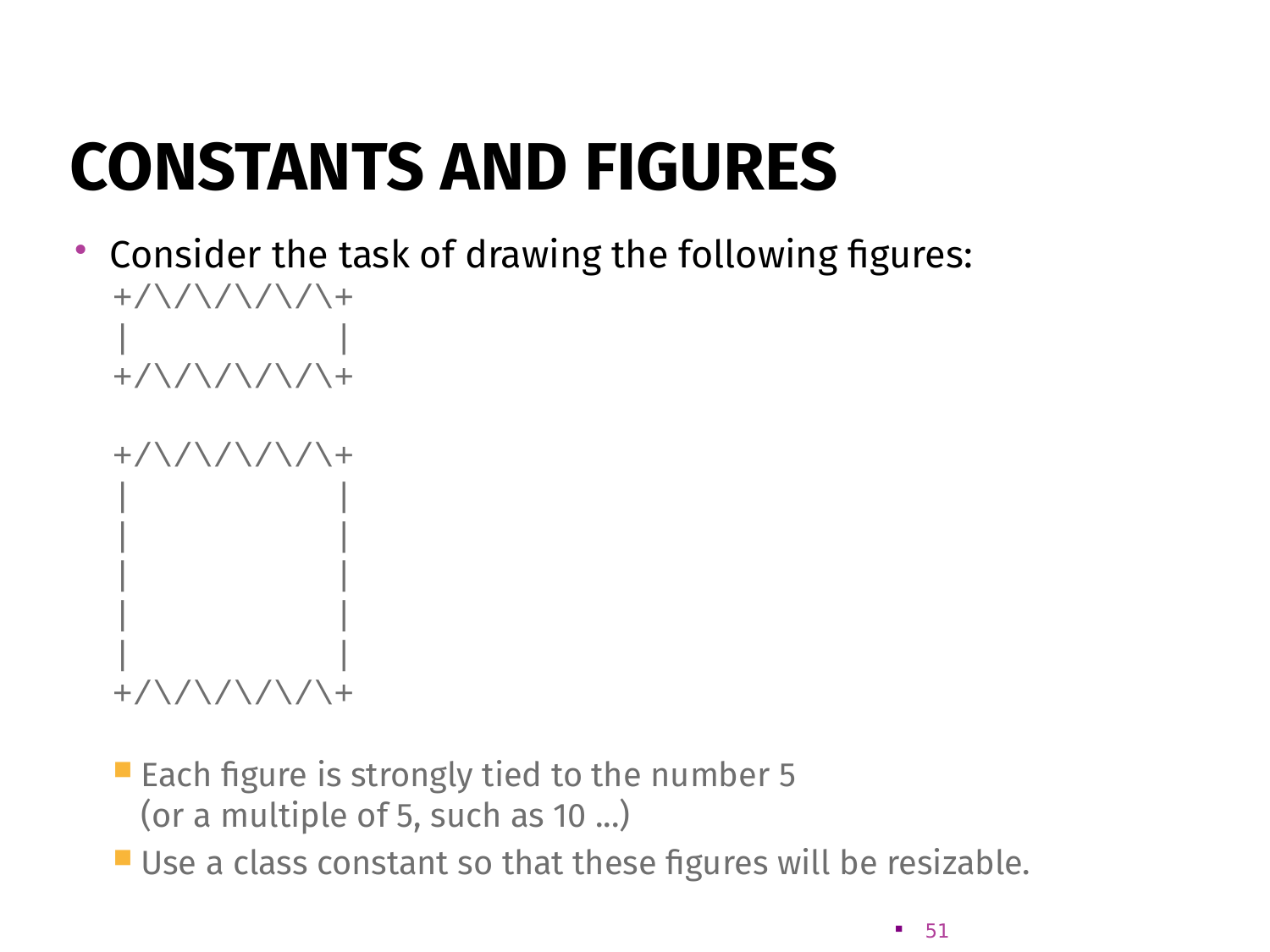

# Constants and figures
Consider the task of drawing the following figures:
+/\/\/\/\/\+
|          |
+/\/\/\/\/\+

+/\/\/\/\/\+
|          |
|          |
|          |
|          |
|          |
+/\/\/\/\/\+

Each figure is strongly tied to the number 5
(or a multiple of 5, such as 10 ...)
Use a class constant so that these figures will be resizable.
51